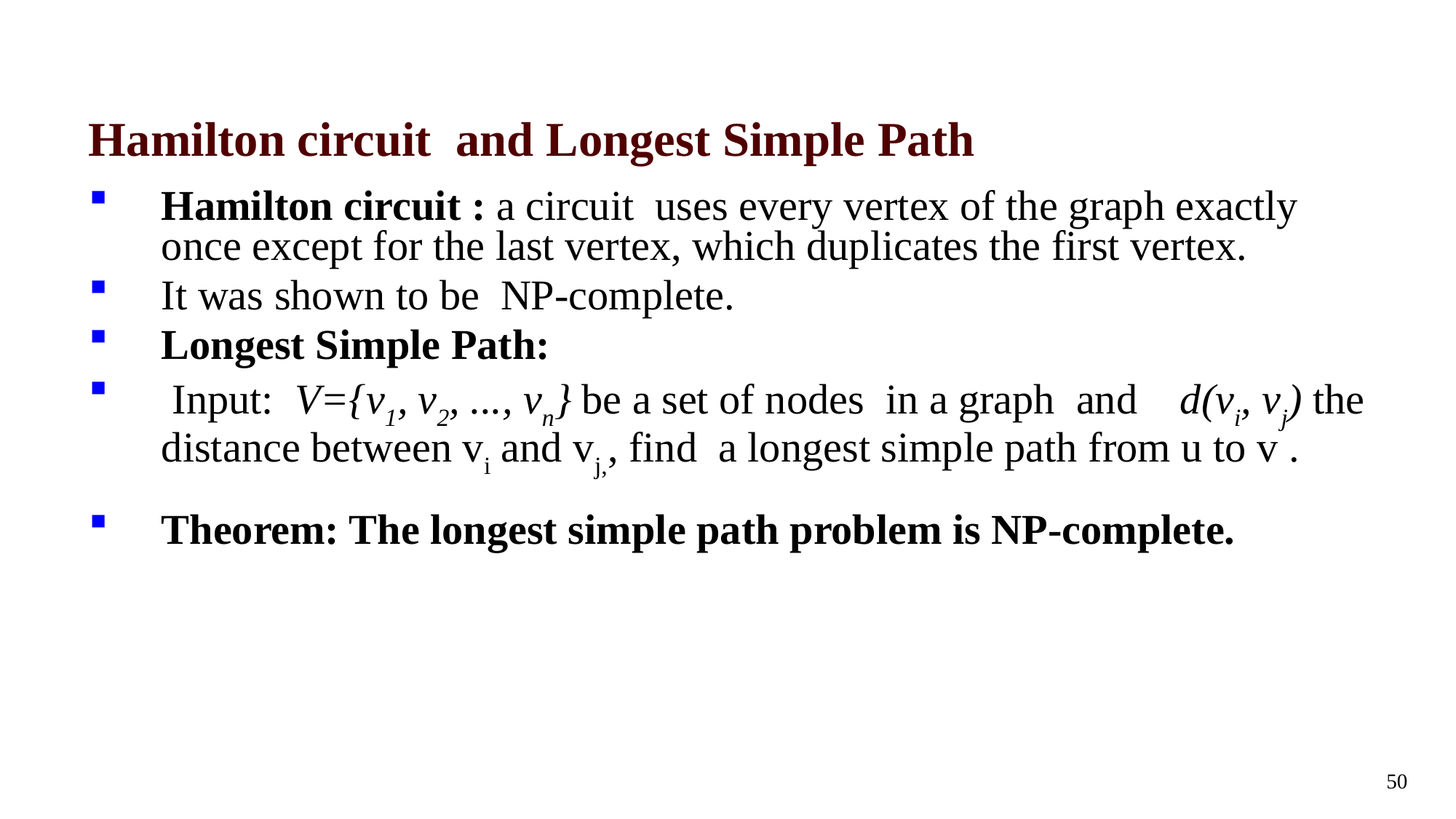

50
# Hamilton circuit  and Longest Simple Path
Hamilton circuit : a circuit  uses every vertex of the graph exactly once except for the last vertex, which duplicates the first vertex.
It was shown to be  NP-complete.
Longest Simple Path:
 Input:  V={v1, v2, ..., vn} be a set of nodes  in a graph  and    d(vi, vj) the distance between vi and vj,, find  a longest simple path from u to v .

Theorem: The longest simple path problem is NP-complete.